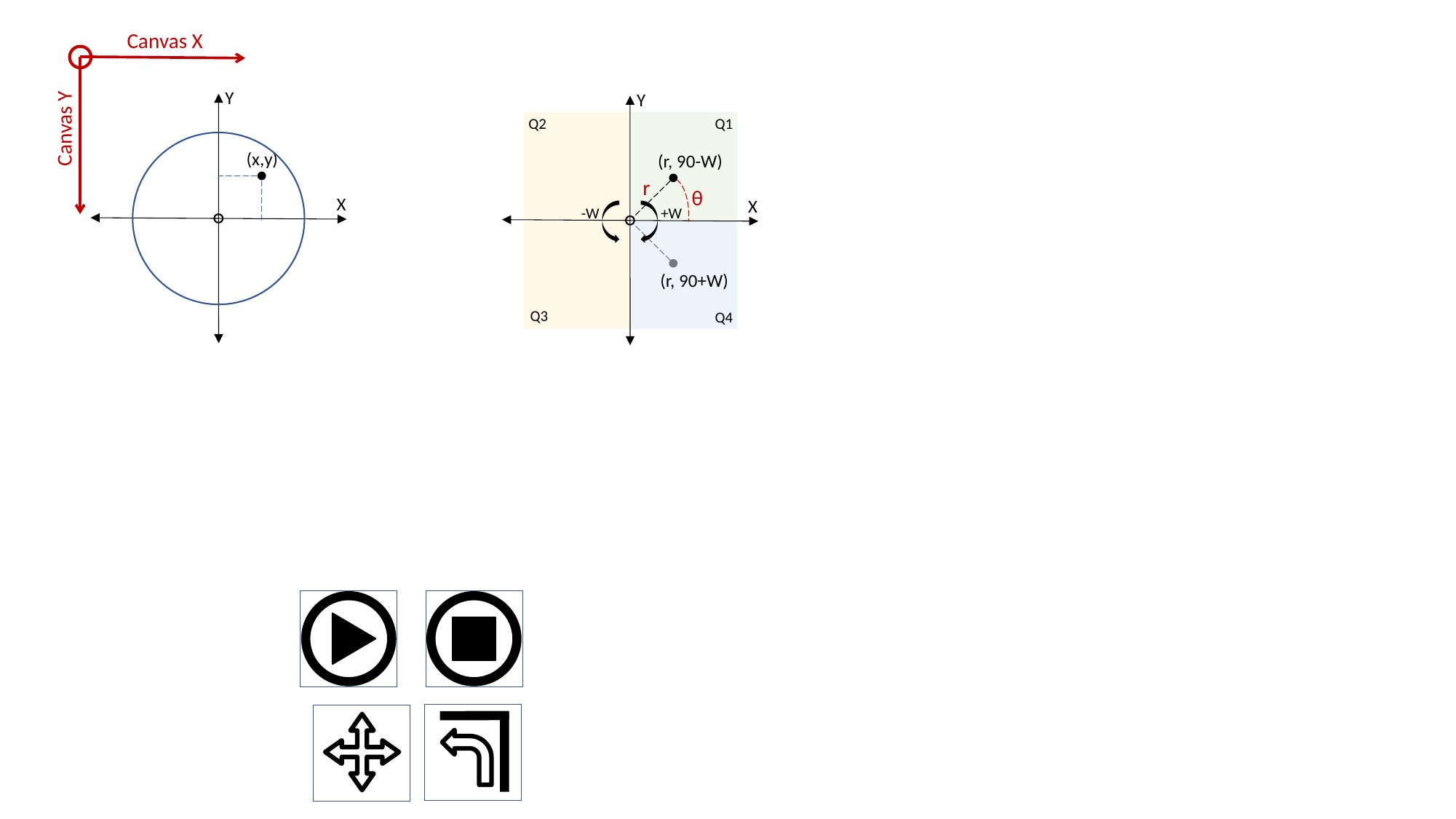

Canvas X

Y

Canvas Y

(x,y)

X

Y

Q2
Q1

(r, 90-W)

X
-W
+W

(r, 90+W)
Q3
Q4
r

θ